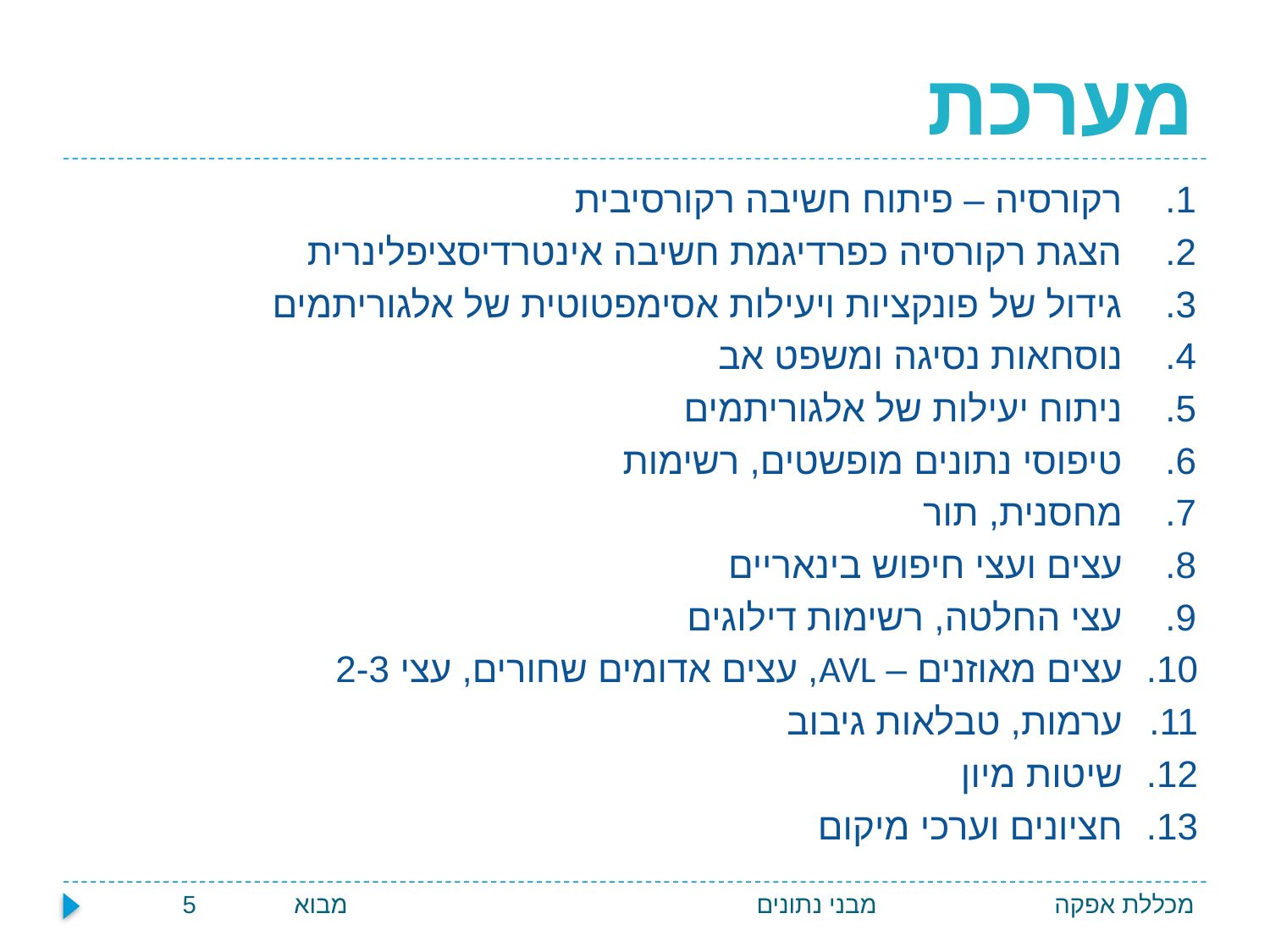

# מערכת
רקורסיה – פיתוח חשיבה רקורסיבית
הצגת רקורסיה כפרדיגמת חשיבה אינטרדיסציפלינרית
גידול של פונקציות ויעילות אסימפטוטית של אלגוריתמים
נוסחאות נסיגה ומשפט אב
ניתוח יעילות של אלגוריתמים
טיפוסי נתונים מופשטים, רשימות
מחסנית, תור
עצים ועצי חיפוש בינאריים
עצי החלטה, רשימות דילוגים
עצים מאוזנים – AVL, עצים אדומים שחורים, עצי 2-3
ערמות, טבלאות גיבוב
שיטות מיון
חציונים וערכי מיקום

מבוא	              5
מבני נתונים
מכללת אפקה